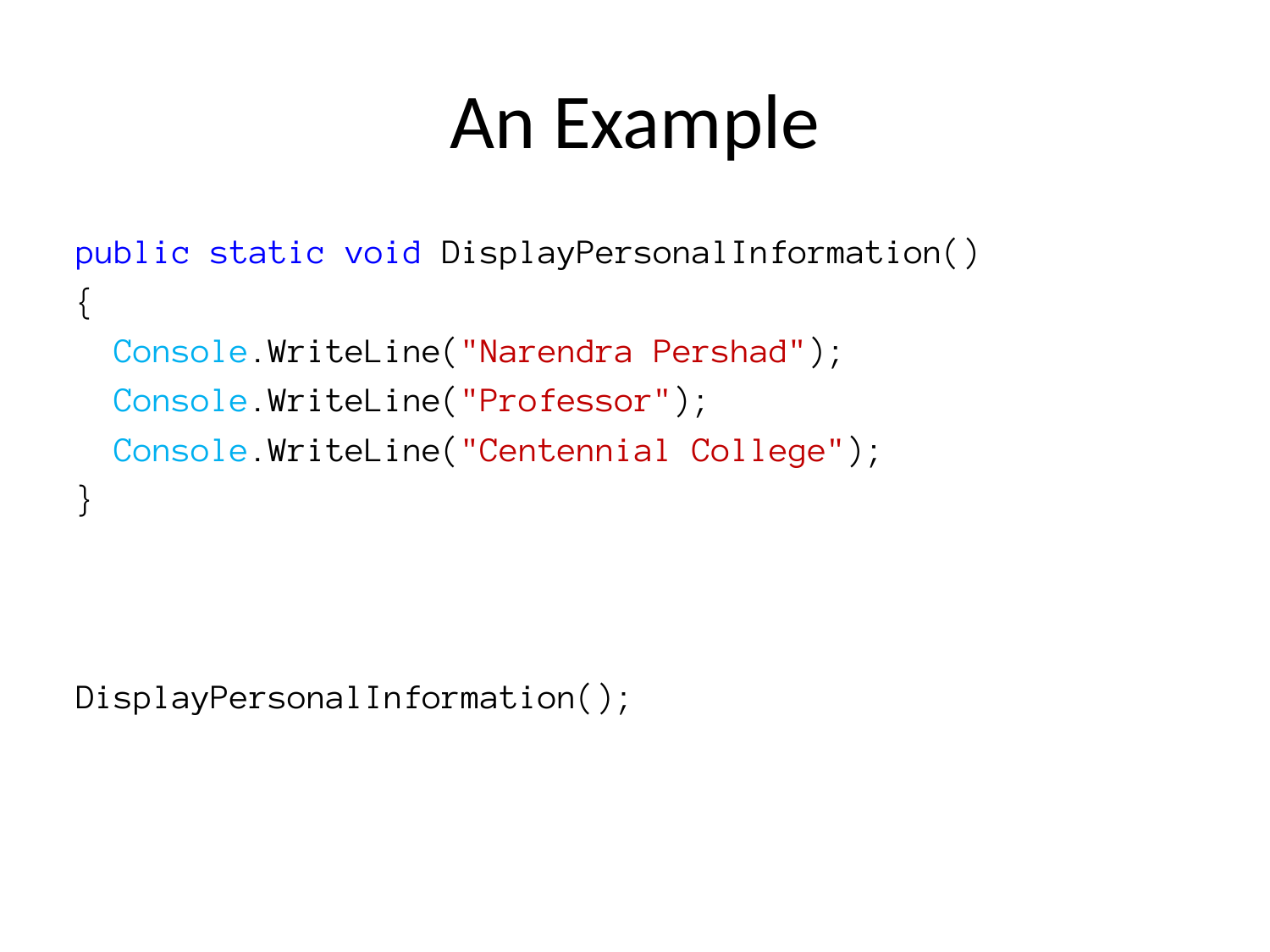

# An Example
public static void DisplayPersonalInformation()
{
  Console.WriteLine("Narendra Pershad");
  Console.WriteLine("Professor");
  Console.WriteLine("Centennial College");
}

DisplayPersonalInformation();